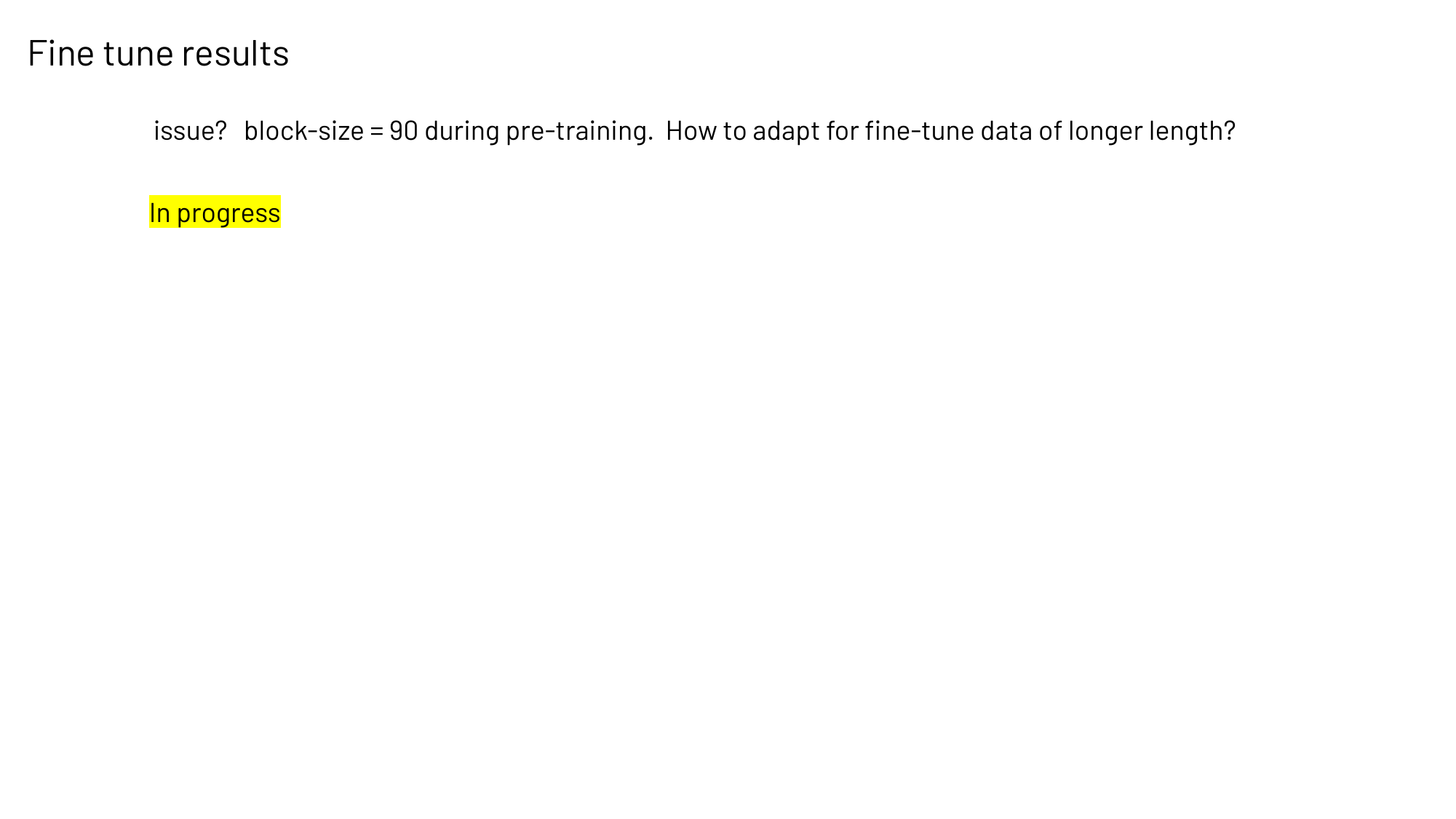

Fine tune results
issue?   block-size = 90 during pre-training.  How to adapt for fine-tune data of longer length?
In progress